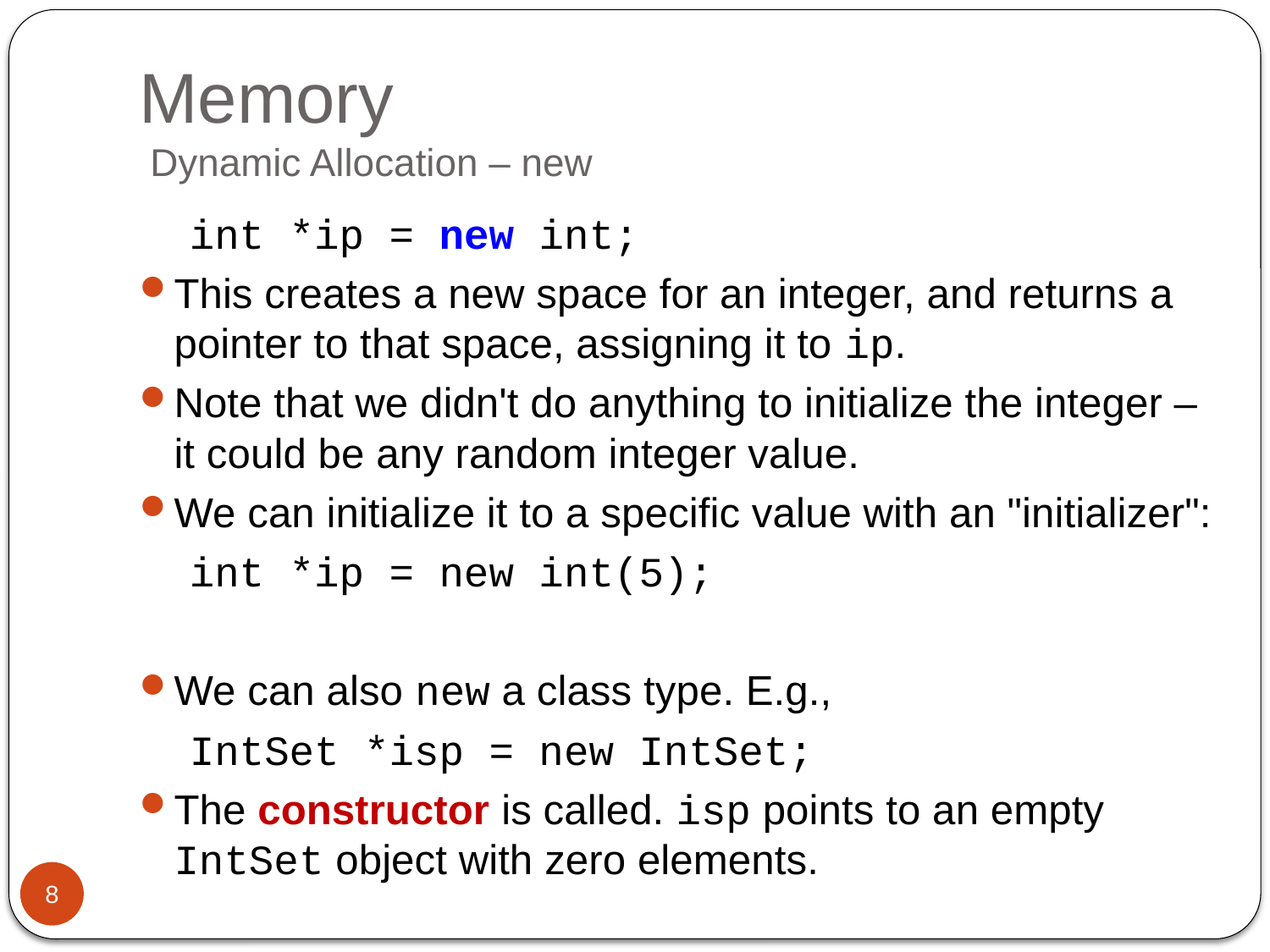

# Memory Dynamic Allocation – new
  int *ip = new int;
This creates a new space for an integer, and returns a pointer to that space, assigning it to ip.
Note that we didn't do anything to initialize the integer – it could be any random integer value.
We can initialize it to a specific value with an "initializer":
  int *ip = new int(5);

We can also new a class type. E.g.,
  IntSet *isp = new IntSet;
The constructor is called. isp points to an empty IntSet object with zero elements.
8